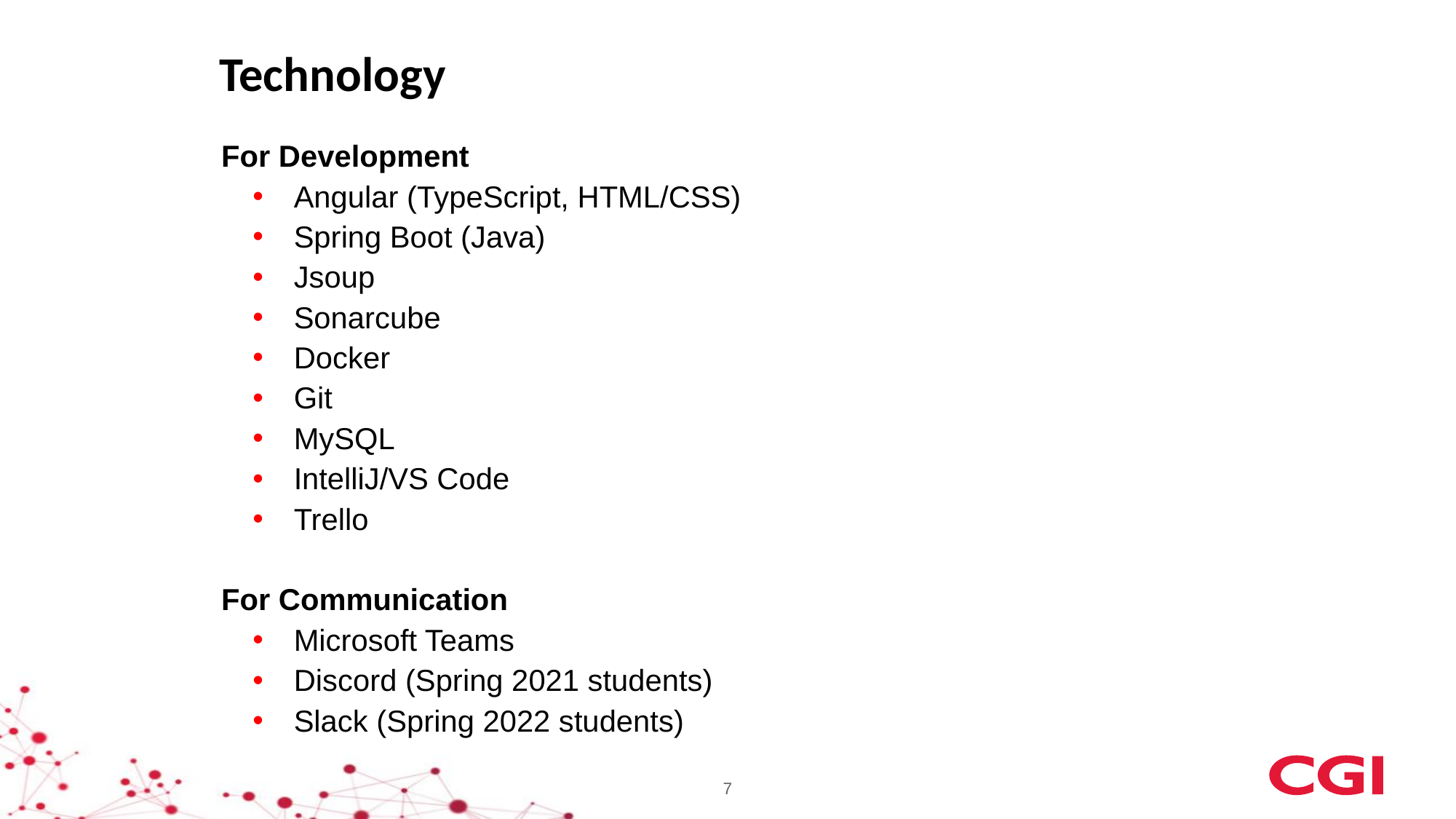

Technology

For Development
Angular (TypeScript, HTML/CSS)
Spring Boot (Java)
Jsoup
Sonarcube
Docker
Git
MySQL
IntelliJ/VS Code
Trello

For Communication
Microsoft Teams
Discord (Spring 2021 students)
Slack (Spring 2022 students)

7